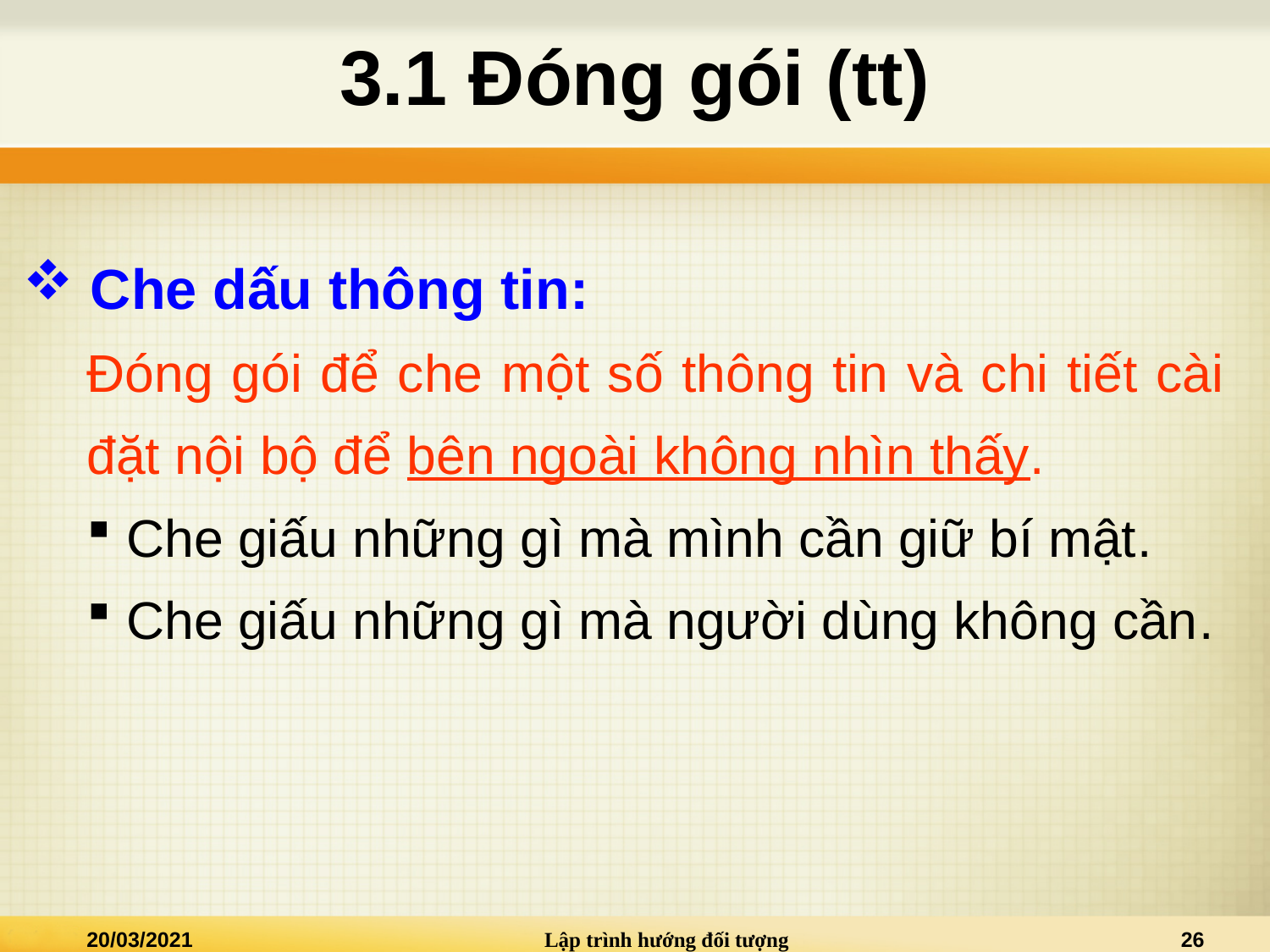

# 3.1 Đóng gói (tt)
 Che dấu thông tin:
Đóng gói để che một số thông tin và chi tiết cài đặt nội bộ để bên ngoài không nhìn thấy.
Che giấu những gì mà mình cần giữ bí mật.
Che giấu những gì mà người dùng không cần.

20/03/2021
Lập trình hướng đối tượng
26